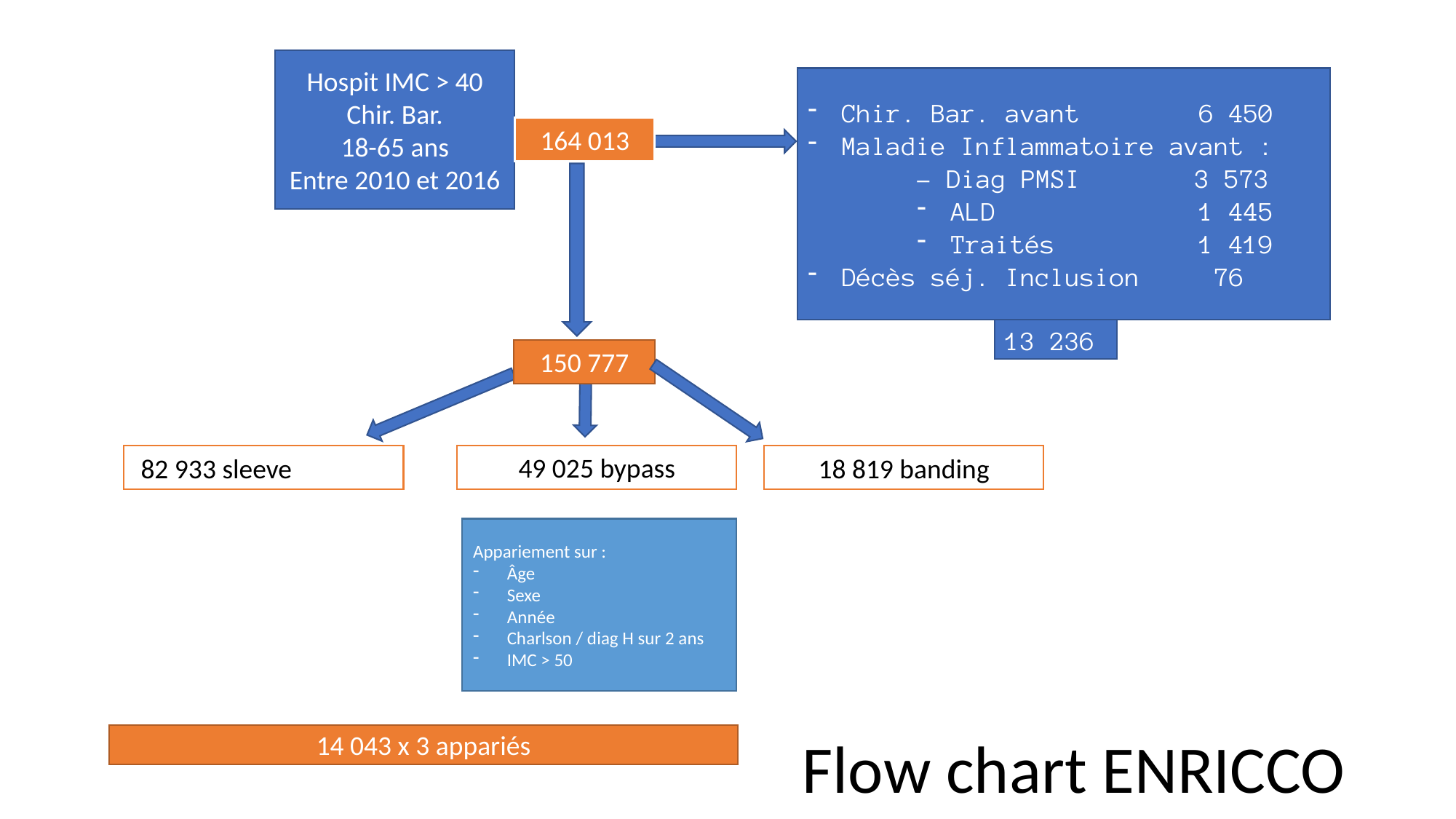

Hospit IMC > 40
Chir. Bar.
18-65 ans
Entre 2010 et 2016
Chir. Bar. avant 	  6 450
Maladie Inflammatoire avant :
- Diag PMSI 	    3 573
ALD 		  1 445
Traités 	  1 419
Décès séj. Inclusion     76
13 236
164 013

150 777

49 025 bypass
 82 933 sleeve
18 819 banding
Appariement sur :
Âge
Sexe
Année
Charlson / diag H sur 2 ans
IMC > 50
14 043 x 3 appariés
# Flow chart ENRICCO